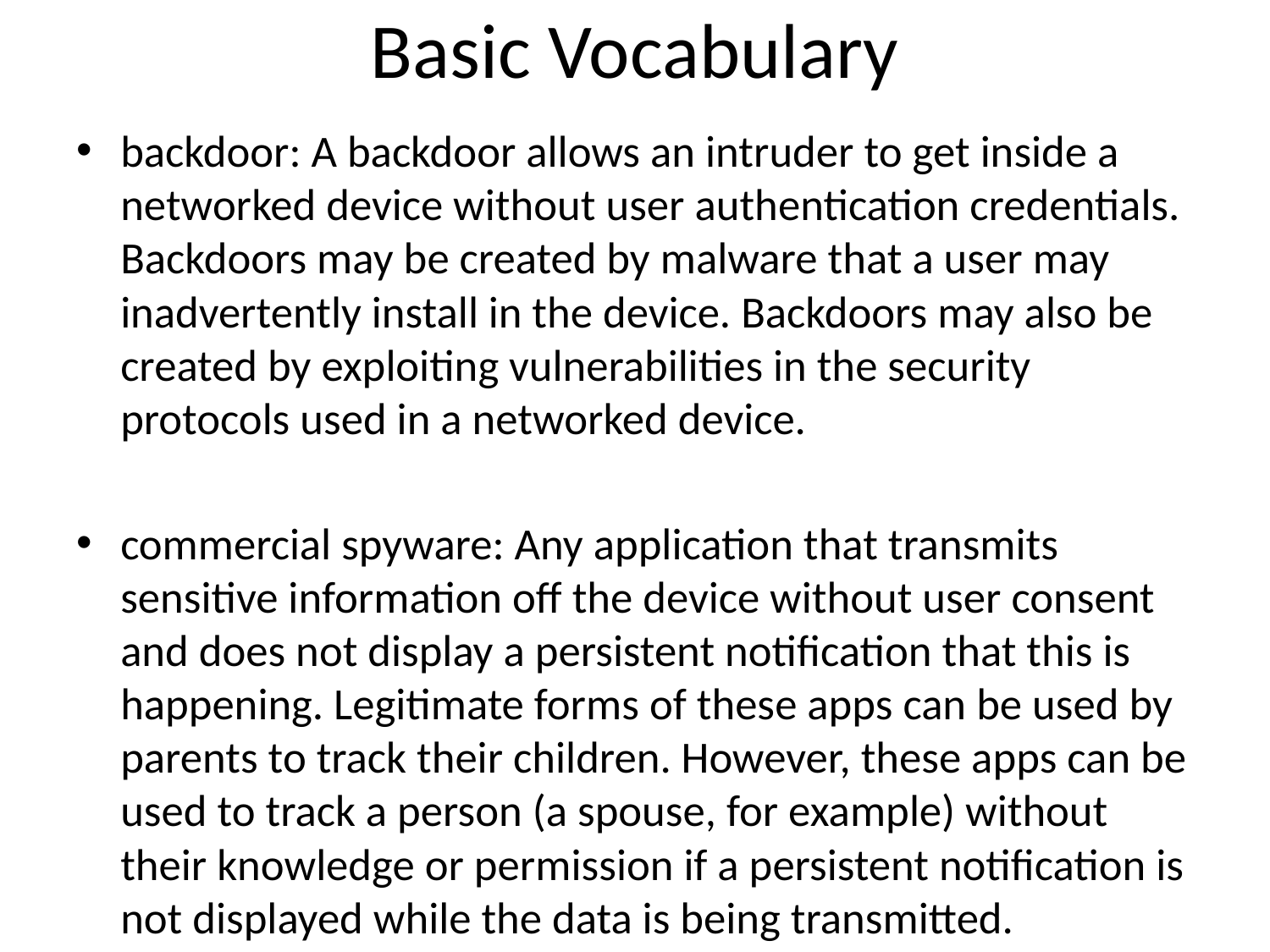

# Basic Vocabulary
backdoor: A backdoor allows an intruder to get inside a networked device without user authentication credentials. Backdoors may be created by malware that a user may inadvertently install in the device. Backdoors may also be created by exploiting vulnerabilities in the security protocols used in a networked device.

commercial spyware: Any application that transmits sensitive information off the device without user consent and does not display a persistent notification that this is happening. Legitimate forms of these apps can be used by parents to track their children. However, these apps can be used to track a person (a spouse, for example) without their knowledge or permission if a persistent notification is not displayed while the data is being transmitted.